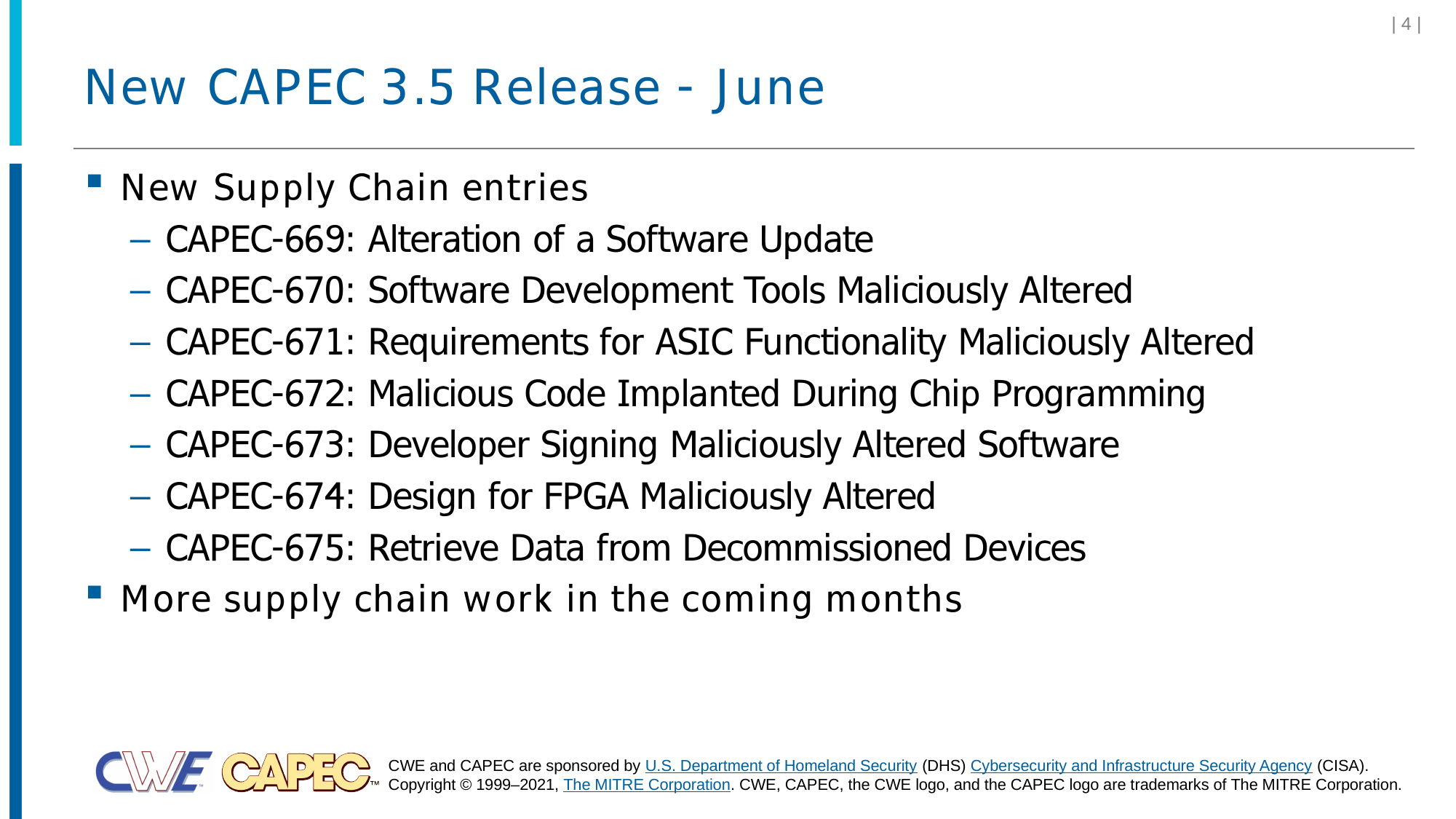

| 4 |
# New CAPEC 3.5 Release - June
New Supply Chain entries
CAPEC-669: Alteration of a Software Update
CAPEC-670: Software Development Tools Maliciously Altered
CAPEC-671: Requirements for ASIC Functionality Maliciously Altered
CAPEC-672: Malicious Code Implanted During Chip Programming
CAPEC-673: Developer Signing Maliciously Altered Software
CAPEC-674: Design for FPGA Maliciously Altered
CAPEC-675: Retrieve Data from Decommissioned Devices
More supply chain work in the coming months